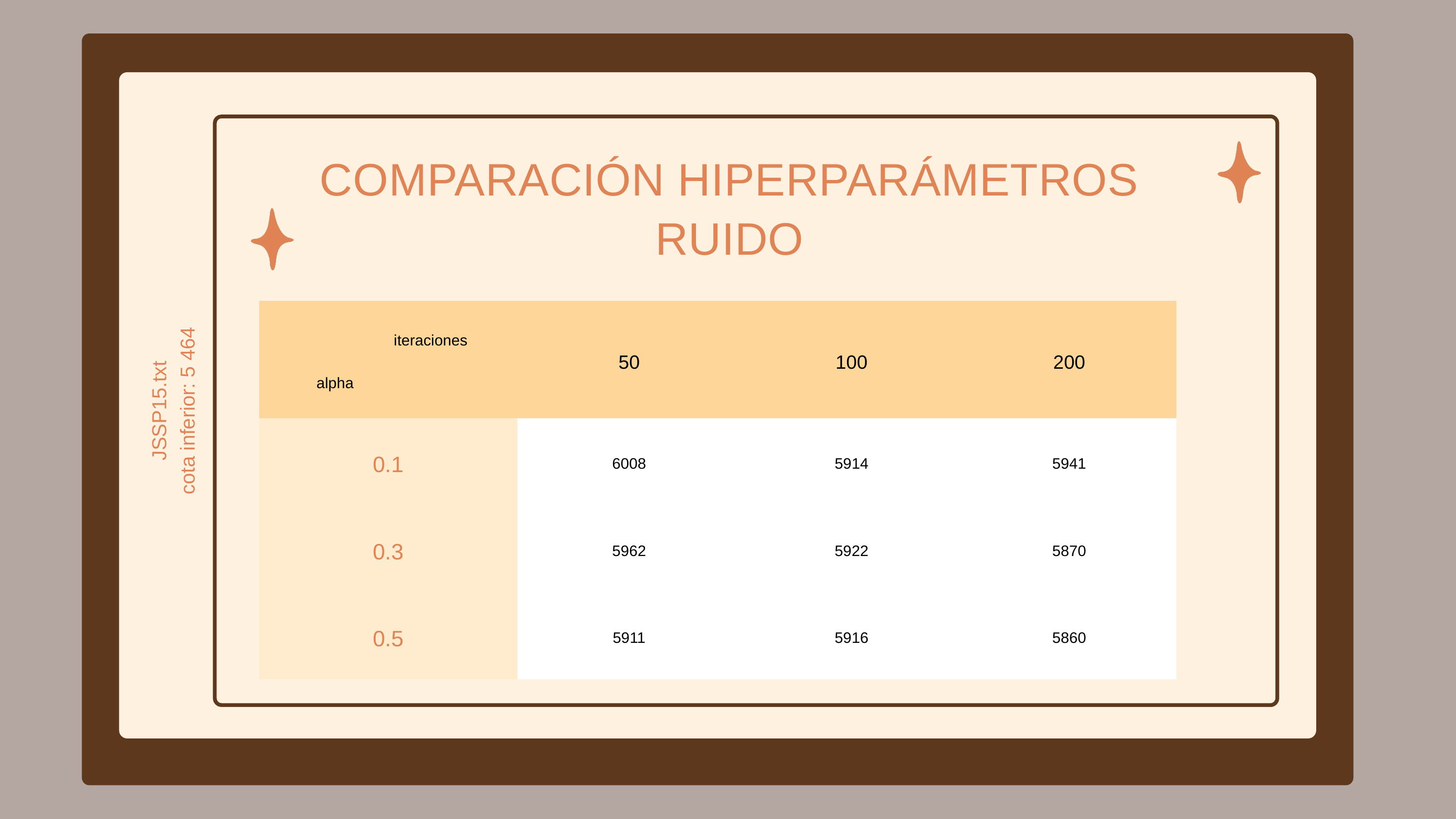

COMPARACIÓN HIPERPARÁMETROS
RUIDO

| iteraciones alpha | 50 | 100 | 200 |
| --- | --- | --- | --- |
| 0.1 | 6008 | 5914 | 5941 |
| 0.3 | 5962 | 5922 | 5870 |
| 0.5 | 5911 | 5916 | 5860 |
JSSP15.txt
cota inferior: 5 464